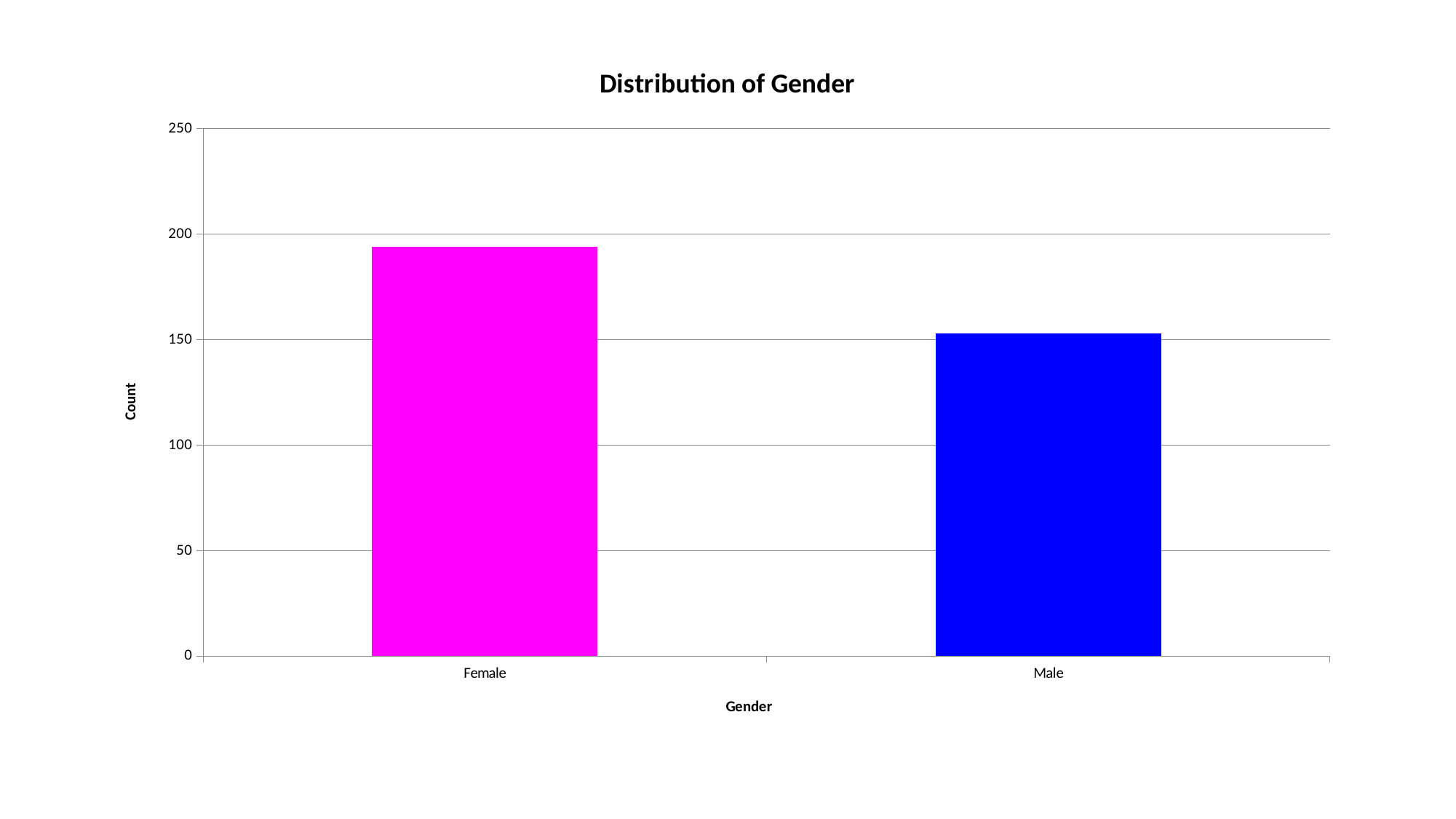

### Chart: Distribution of Gender

| Category |  |
|---|---|
| Female | 194.0 |
| Male | 153.0 |